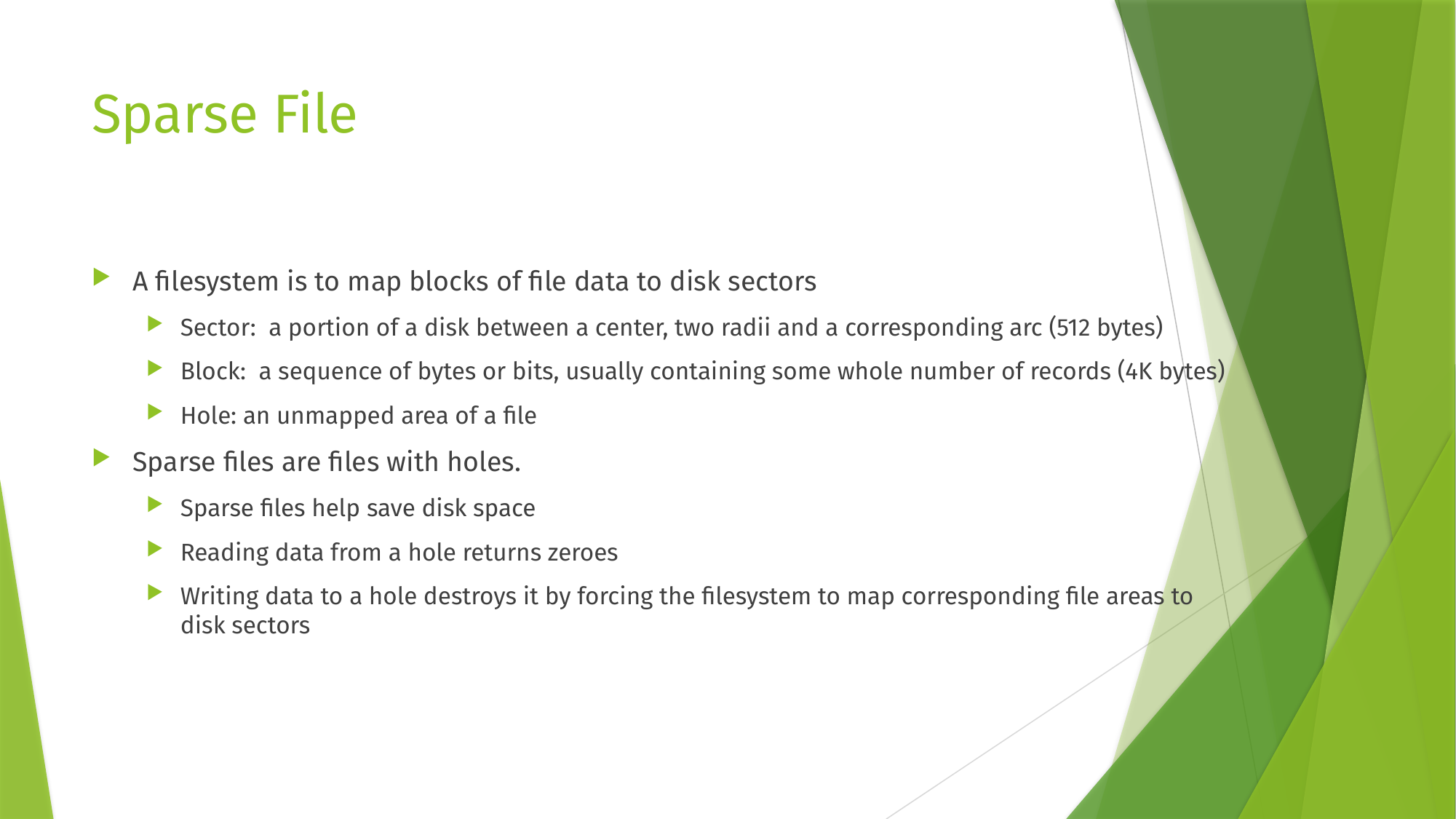

# Sparse File
A filesystem is to map blocks of file data to disk sectors
Sector:  a portion of a disk between a center, two radii and a corresponding arc (512 bytes)
Block:  a sequence of bytes or bits, usually containing some whole number of records (4K bytes)
Hole: an unmapped area of a file
Sparse files are files with holes.
Sparse files help save disk space
Reading data from a hole returns zeroes
Writing data to a hole destroys it by forcing the filesystem to map corresponding file areas to disk sectors